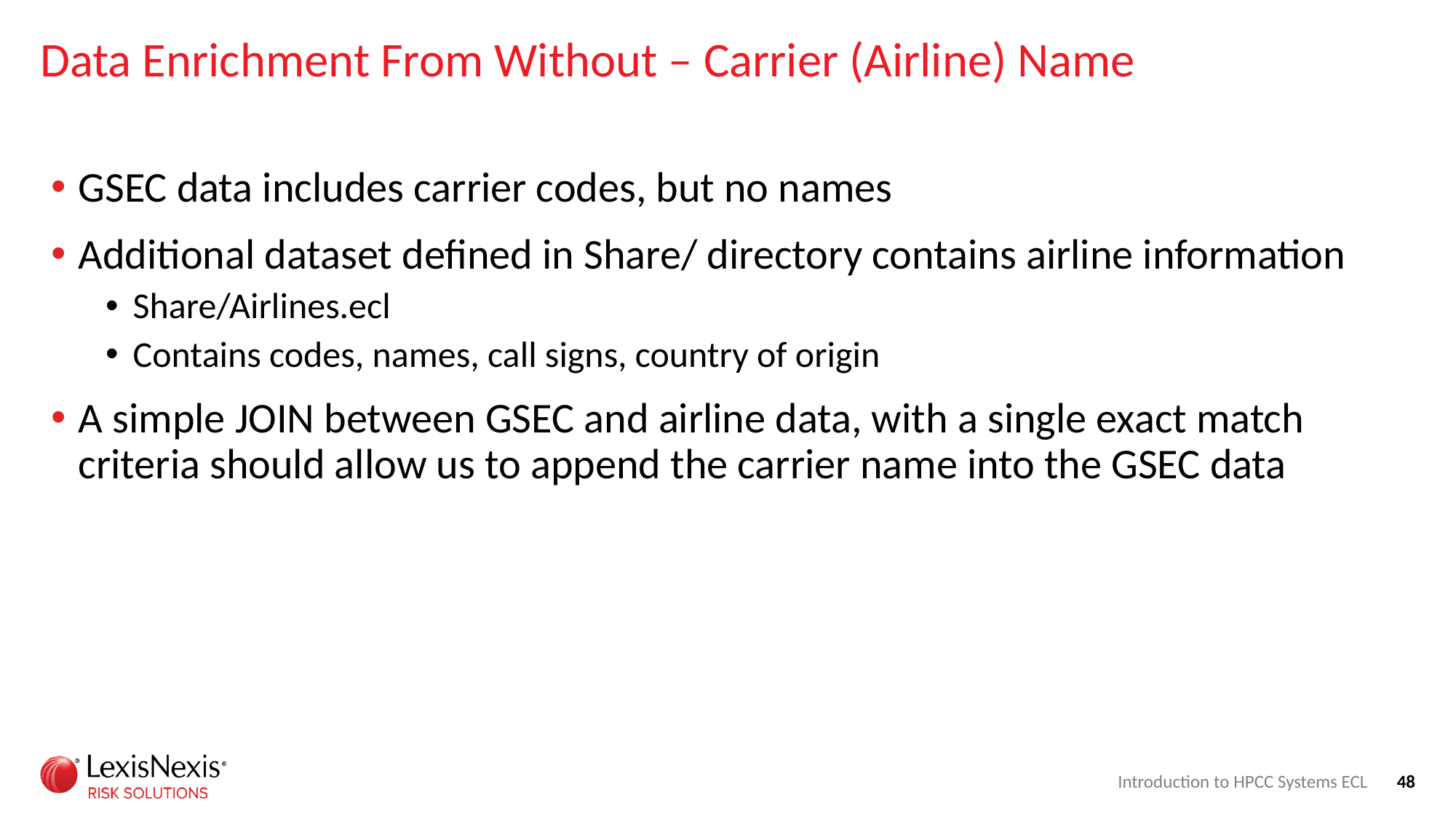

# Data Enrichment From Without – Carrier (Airline) Name
GSEC data includes carrier codes, but no names
Additional dataset defined in Share/ directory contains airline information
Share/Airlines.ecl
Contains codes, names, call signs, country of origin
A simple JOIN between GSEC and airline data, with a single exact match criteria should allow us to append the carrier name into the GSEC data
Introduction to HPCC Systems ECL
48